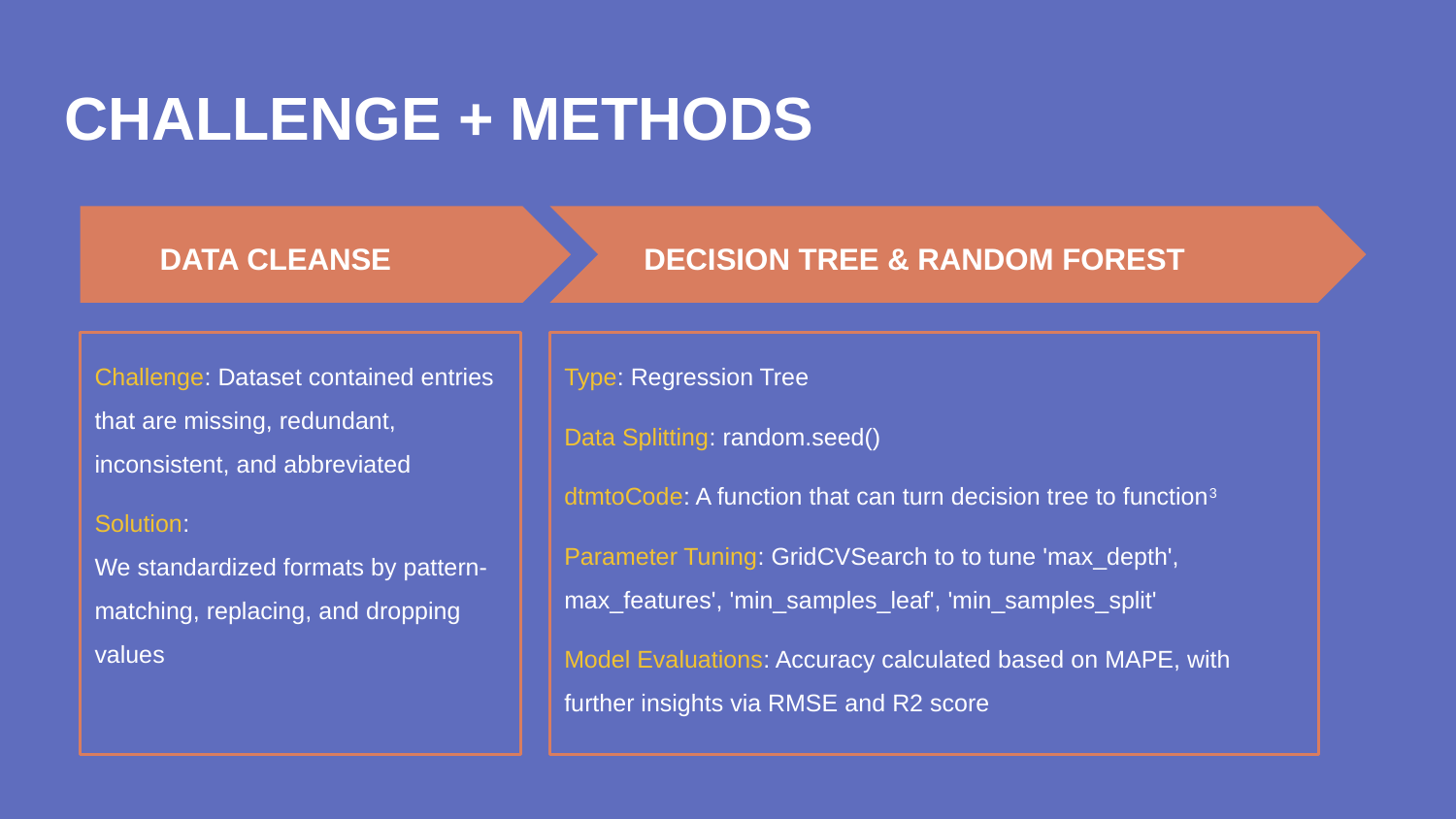

# CHALLENGE + METHODS

DATA CLEANSE
DECISION TREE & RANDOM FOREST
Challenge: Dataset contained entries that are missing, redundant, inconsistent, and abbreviated
Solution:
We standardized formats by pattern-matching, replacing, and dropping values
Type: Regression Tree
Data Splitting: random.seed()
dtmtoCode: A function that can turn decision tree to function3
Parameter Tuning: GridCVSearch to to tune 'max_depth', max_features', 'min_samples_leaf', 'min_samples_split'
Model Evaluations: Accuracy calculated based on MAPE, with further insights via RMSE and R2 score